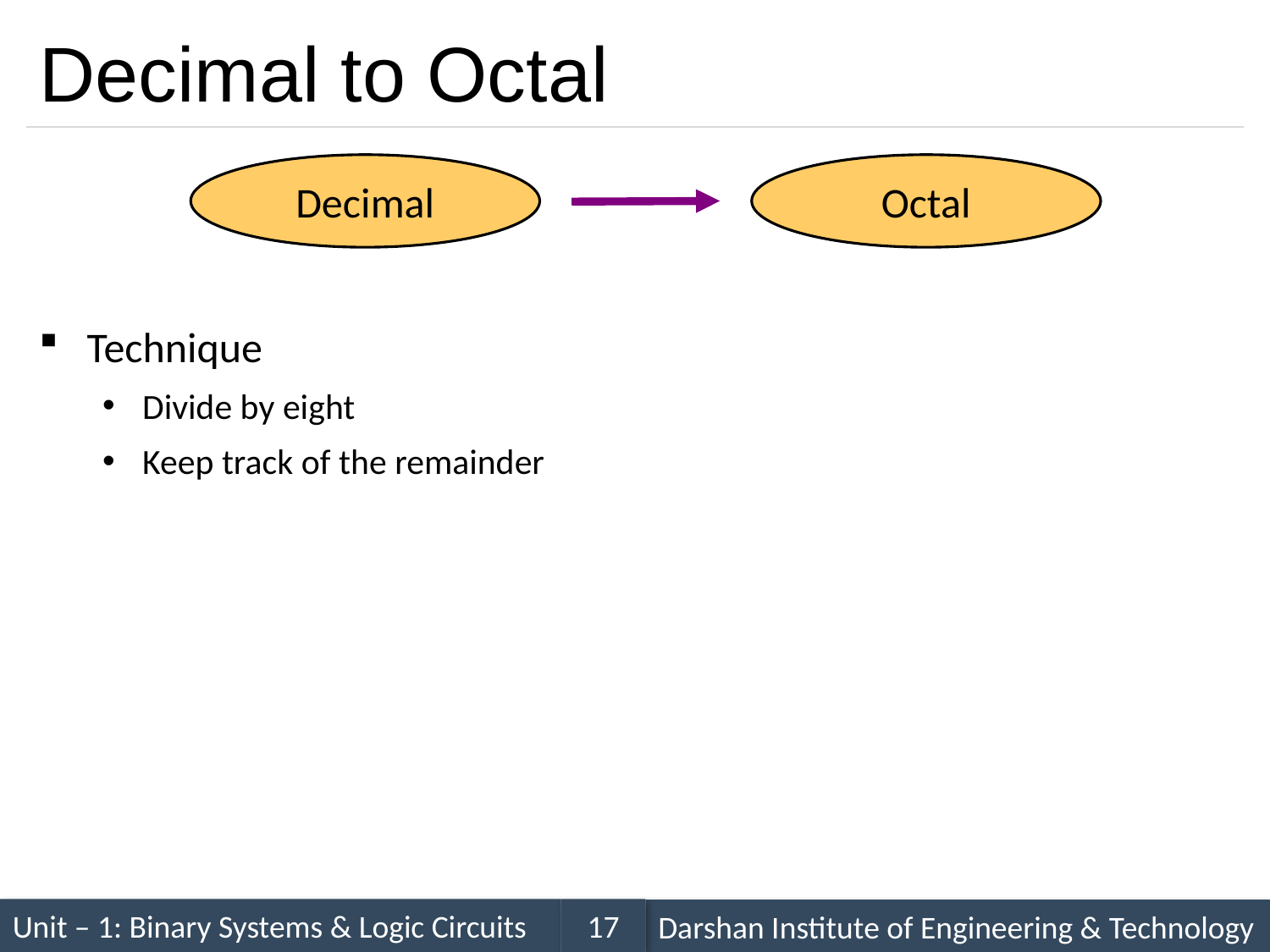

# Decimal to Octal
Decimal
Octal

Technique
Divide by eight
Keep track of the remainder